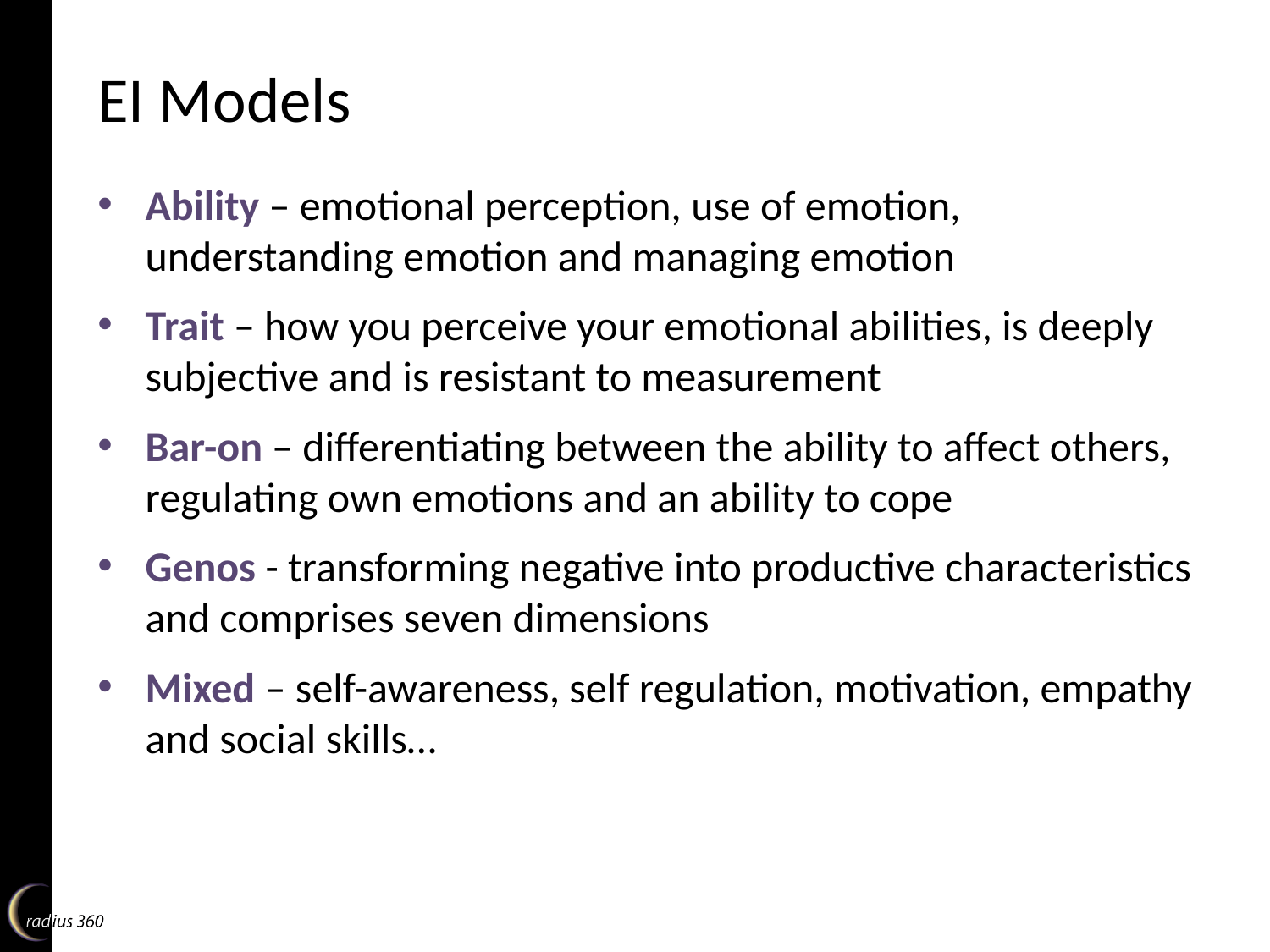

# EI Models
Ability – emotional perception, use of emotion, understanding emotion and managing emotion
Trait – how you perceive your emotional abilities, is deeply subjective and is resistant to measurement
Bar-on – differentiating between the ability to affect others, regulating own emotions and an ability to cope
Genos - transforming negative into productive characteristics and comprises seven dimensions
Mixed – self-awareness, self regulation, motivation, empathy and social skills…